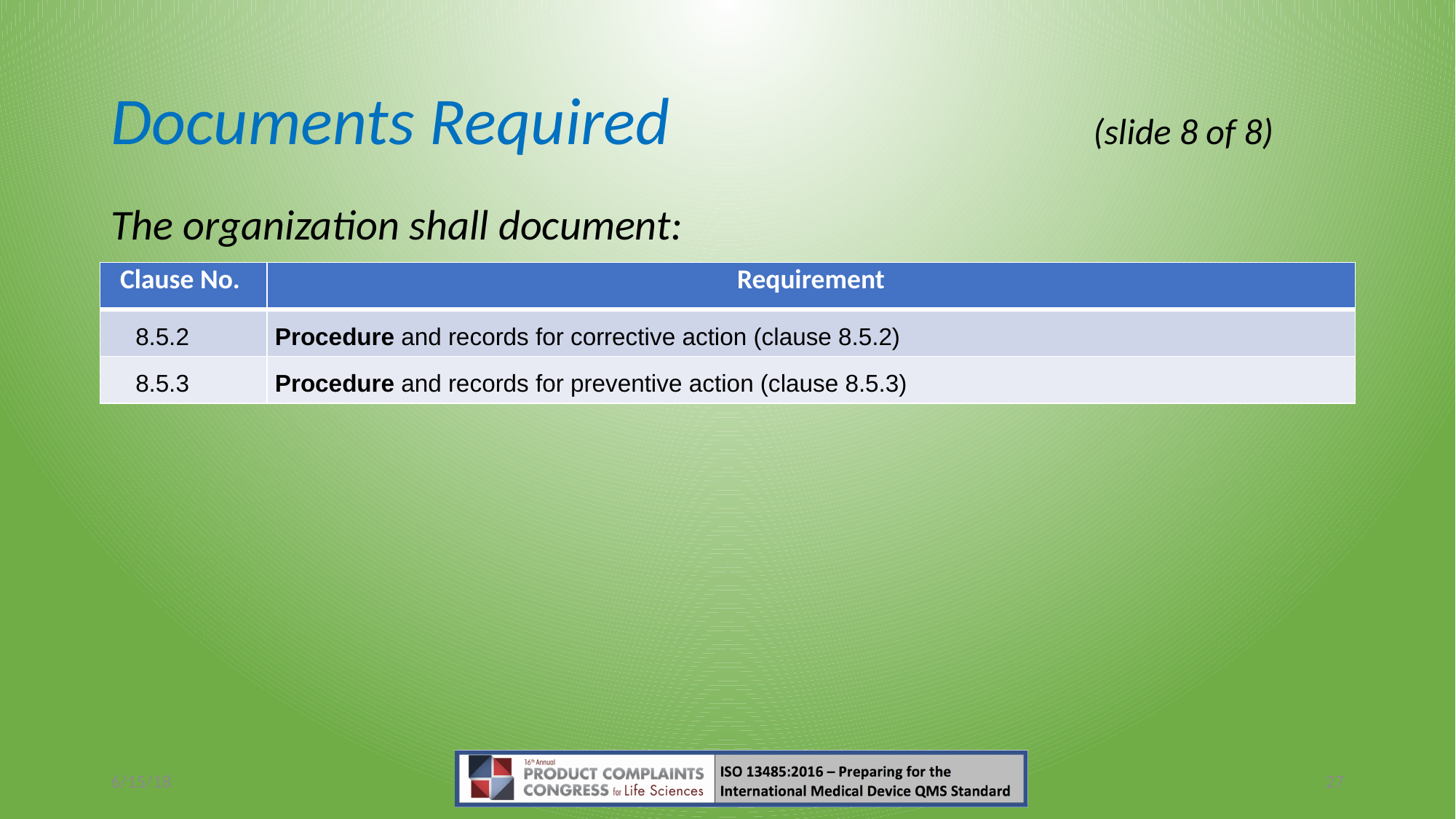

# Documents Required 				(slide 8 of 8)
The organization shall document:
| Clause No. | Requirement |
| --- | --- |
| 8.5.2 | Procedure and records for corrective action (clause 8.5.2) |
| 8.5.3 | Procedure and records for preventive action (clause 8.5.3) |
6/15/18

27